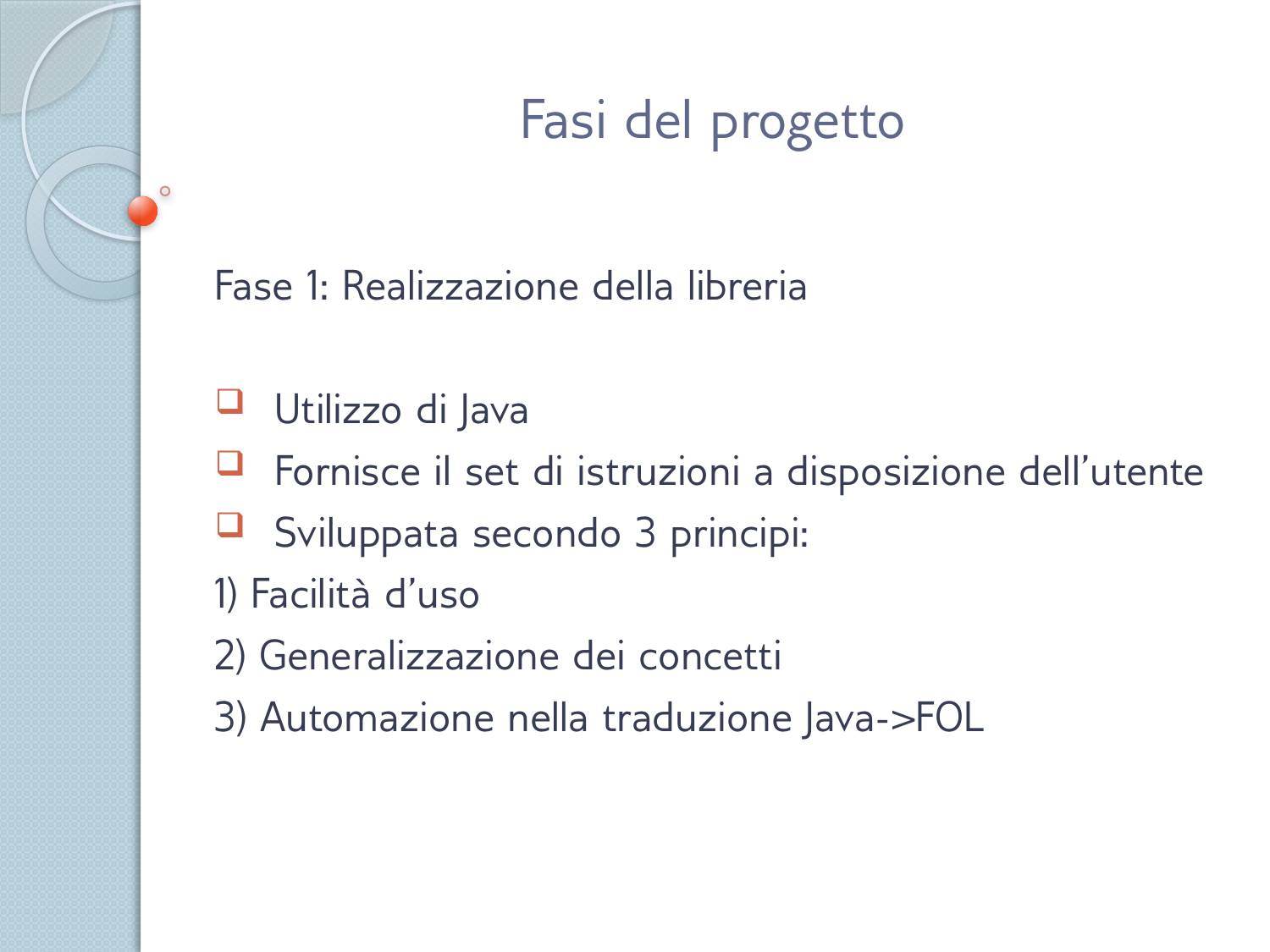

# Fasi del progetto
Fase 1: Realizzazione della libreria

Utilizzo di Java
Fornisce il set di istruzioni a disposizione dell’utente
Sviluppata secondo 3 principi:
	1) Facilità d’uso
	2) Generalizzazione dei concetti
	3) Automazione nella traduzione Java->FOL